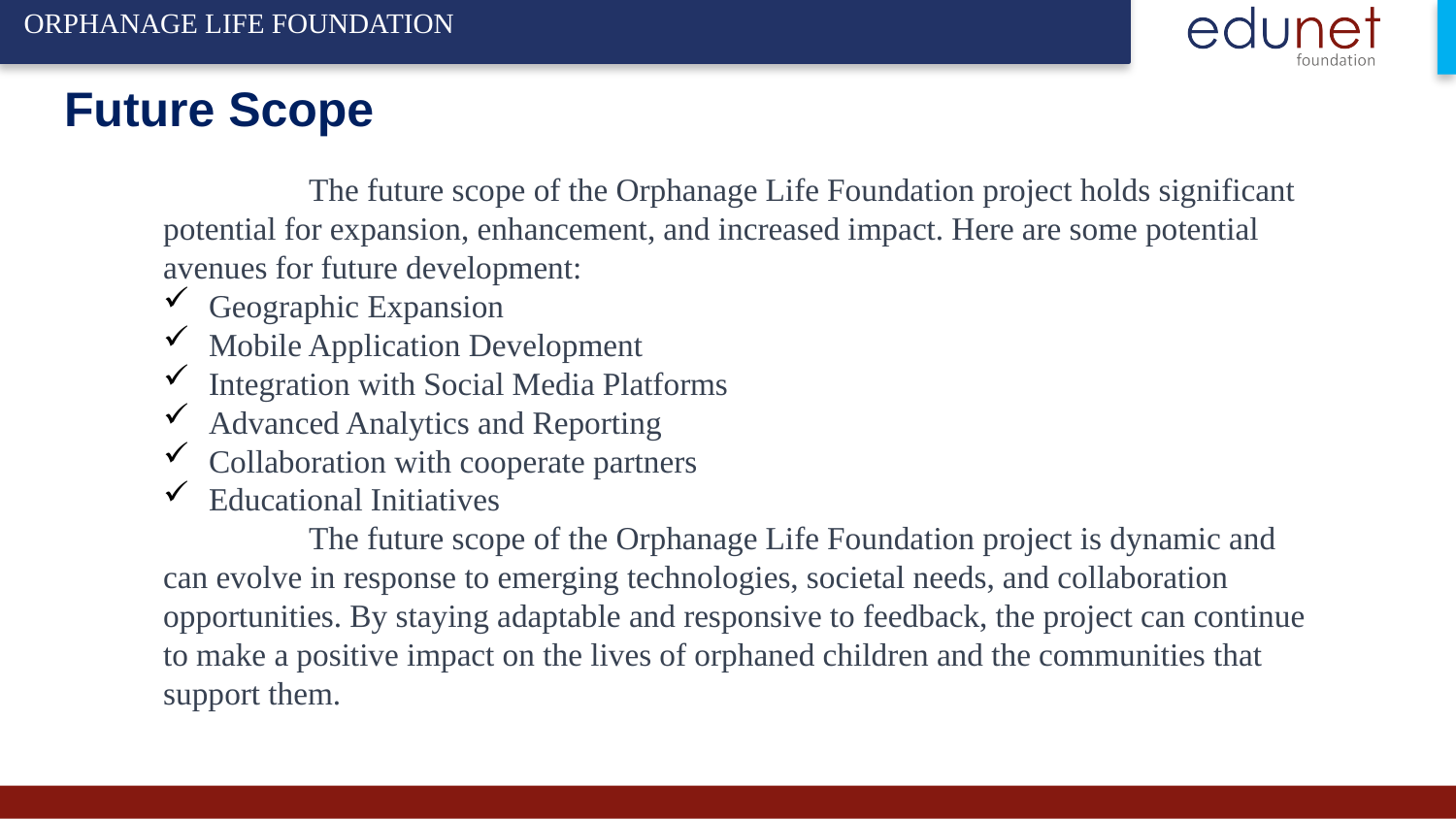

ORPHANAGE LIFE FOUNDATION
# Future Scope
	The future scope of the Orphanage Life Foundation project holds significant potential for expansion, enhancement, and increased impact. Here are some potential avenues for future development:
Geographic Expansion
Mobile Application Development
Integration with Social Media Platforms
Advanced Analytics and Reporting
Collaboration with cooperate partners
Educational Initiatives
 	The future scope of the Orphanage Life Foundation project is dynamic and can evolve in response to emerging technologies, societal needs, and collaboration opportunities. By staying adaptable and responsive to feedback, the project can continue to make a positive impact on the lives of orphaned children and the communities that support them.